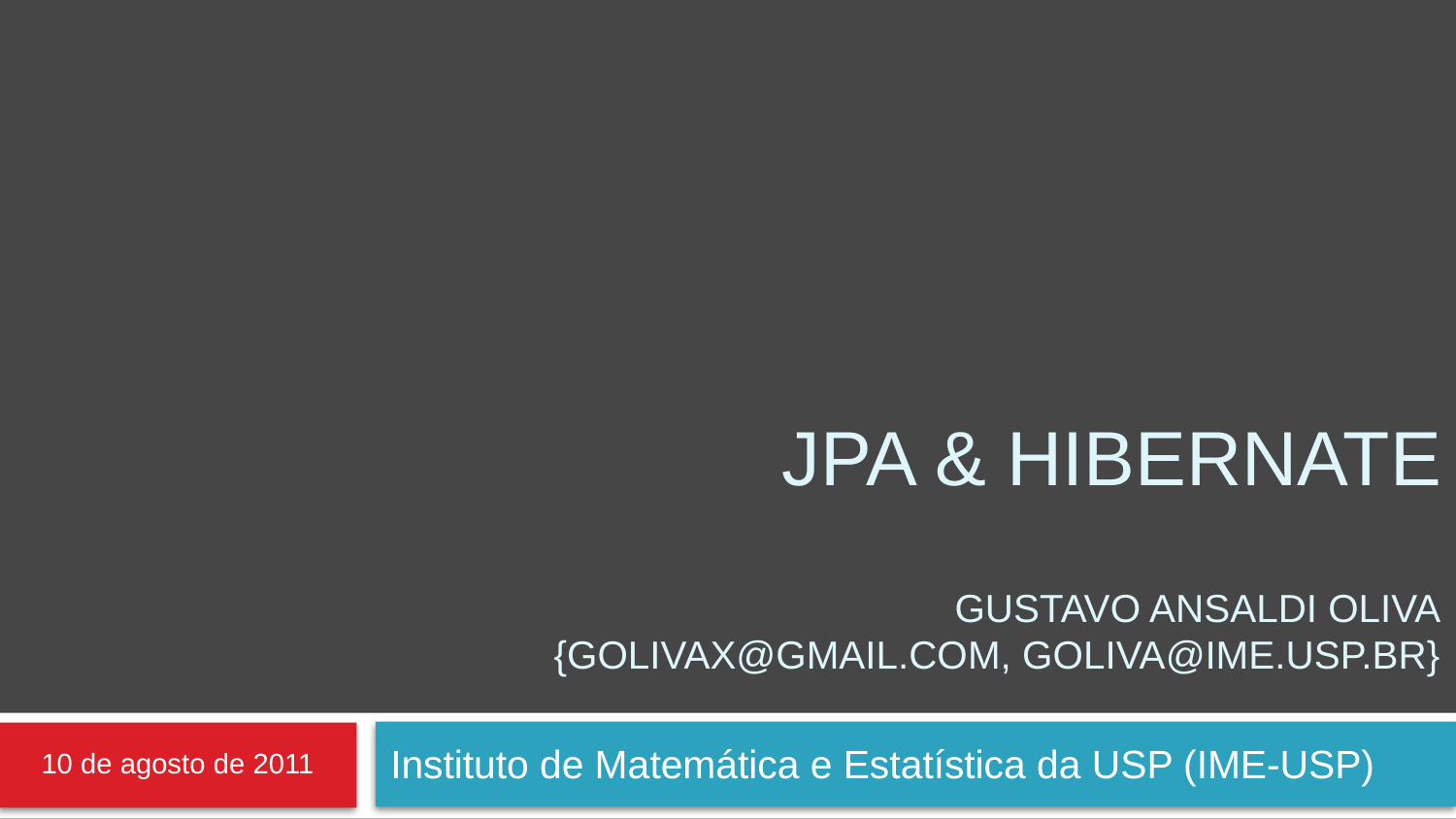

# JPA & Hibernate Gustavo Ansaldi Oliva {golivax@gmail.com, GOLIVA@ime.usp.br}
Instituto de Matemática e Estatística da USP (IME-USP)
10 de agosto de 2011